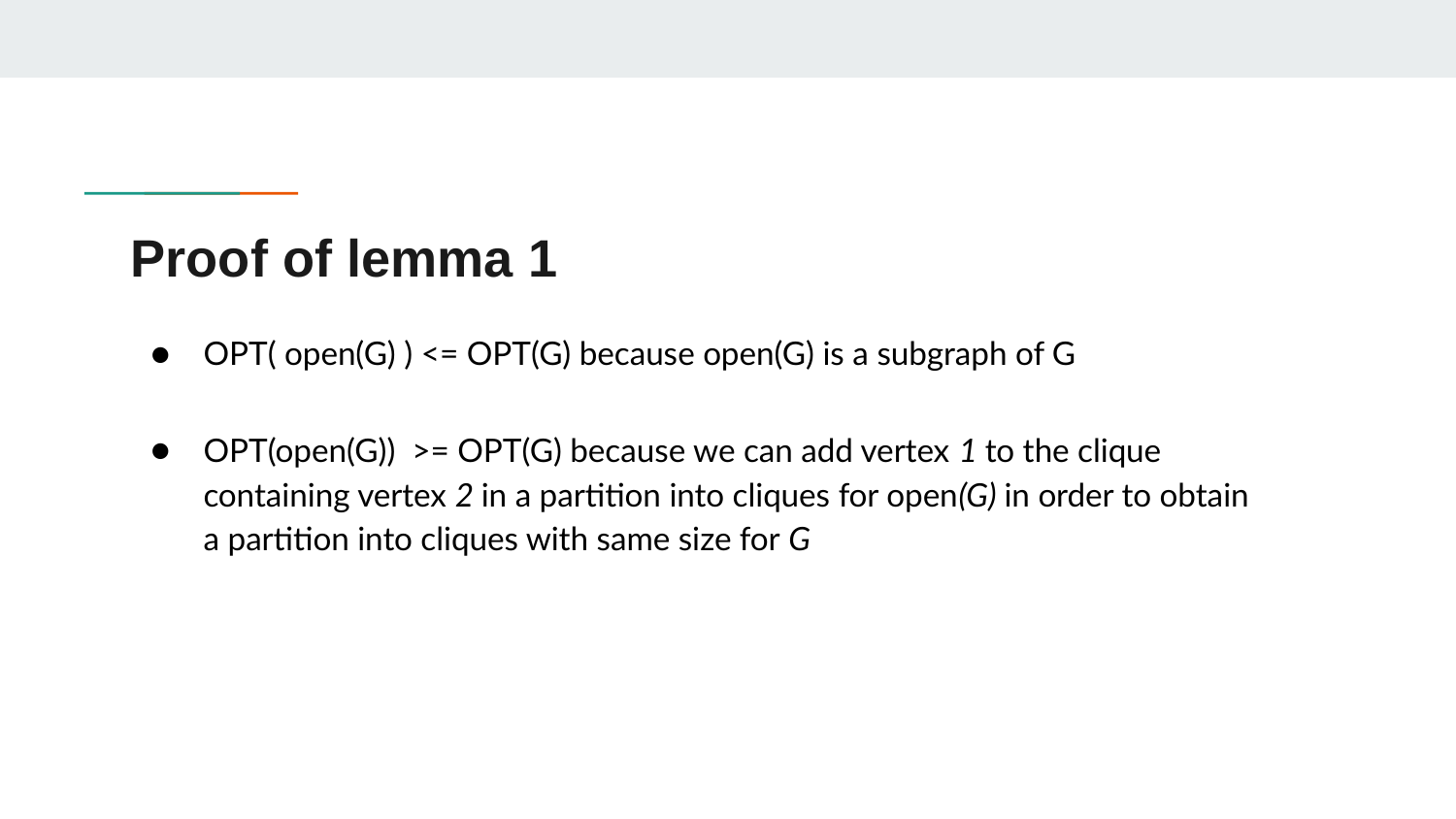

# Proof of lemma 1
OPT( open(G) ) <= OPT(G) because open(G) is a subgraph of G

OPT(open(G))  >= OPT(G) because we can add vertex 1 to the clique containing vertex 2 in a partition into cliques for open(G) in order to obtain a partition into cliques with same size for G